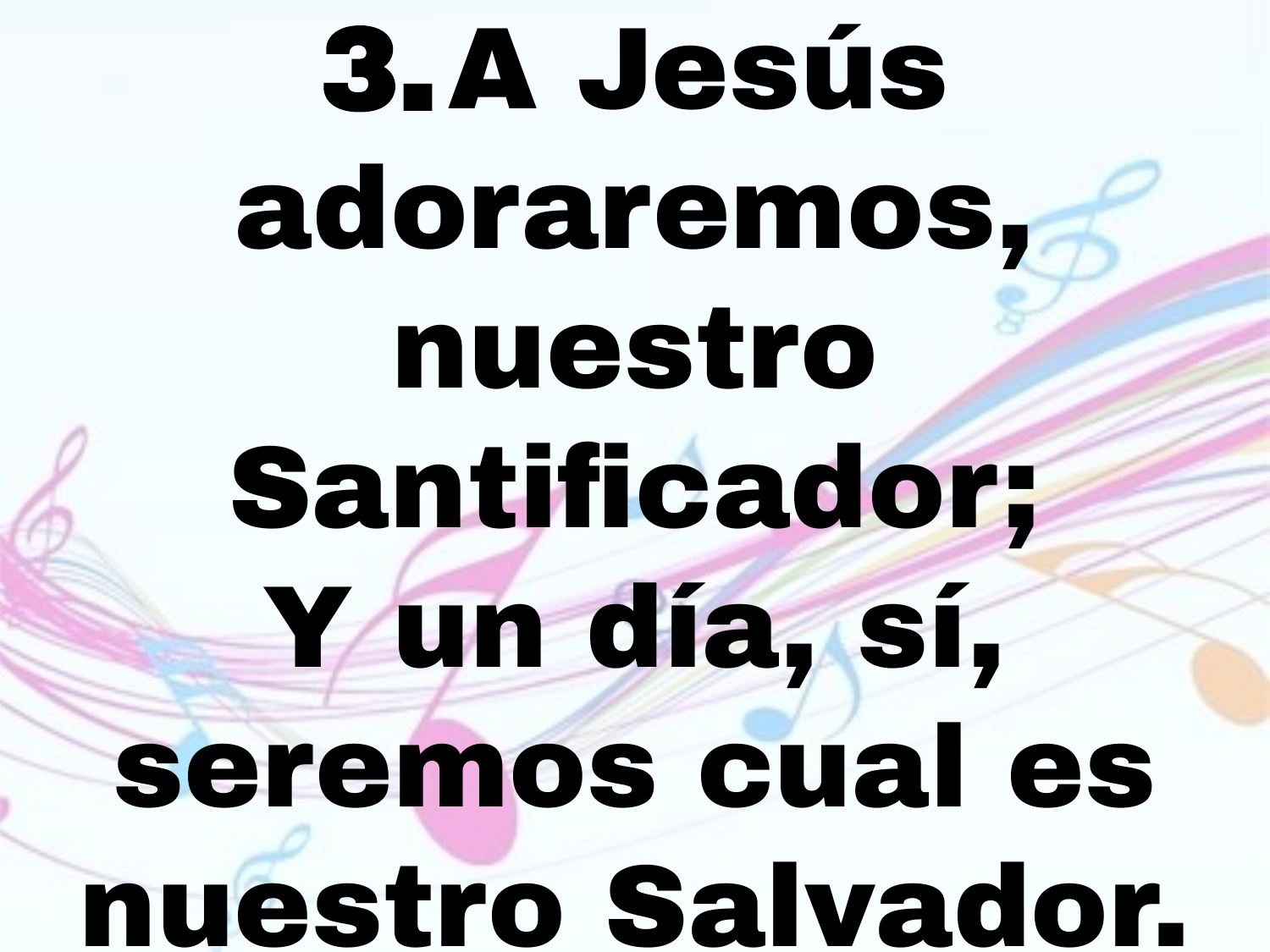

3.	A Jesús adoraremos, nuestro Santificador;
Y un día, sí, seremos cual es nuestro Salvador.